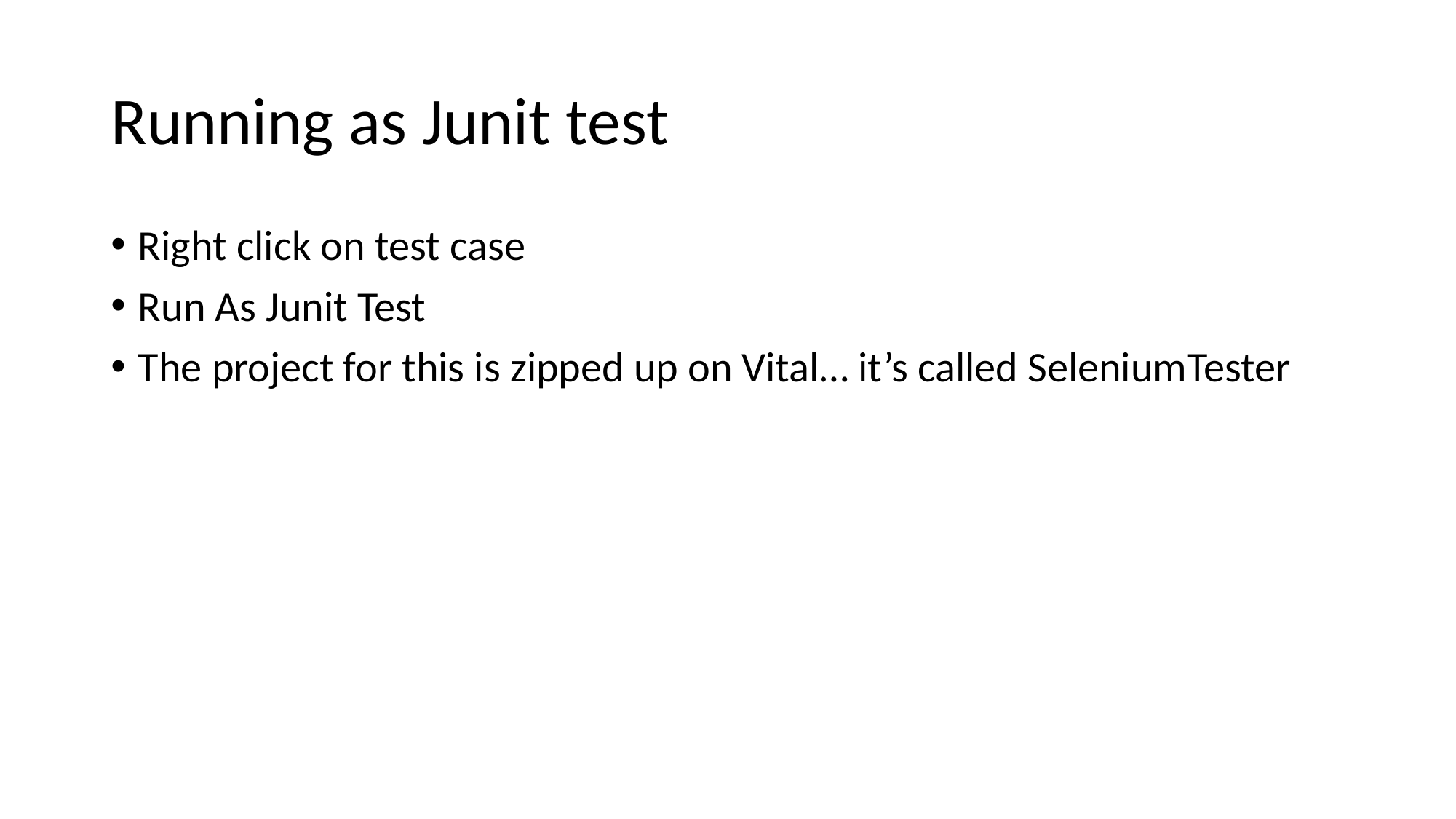

# Running as Junit test
Right click on test case
Run As Junit Test
The project for this is zipped up on Vital… it’s called SeleniumTester